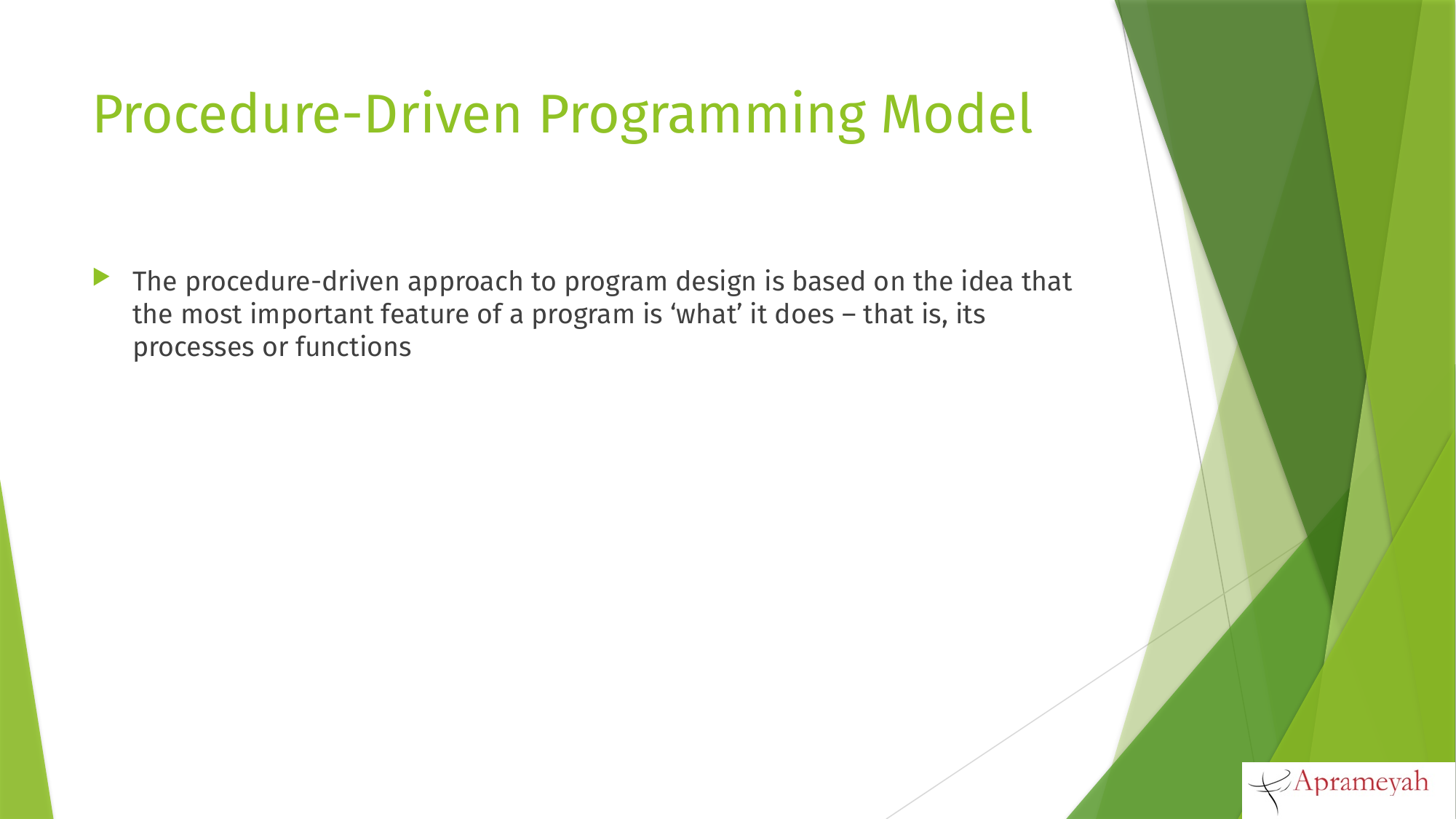

# Procedure-Driven Programming Model
The procedure-driven approach to program design is based on the idea that the most important feature of a program is ‘what’ it does – that is, its processes or functions